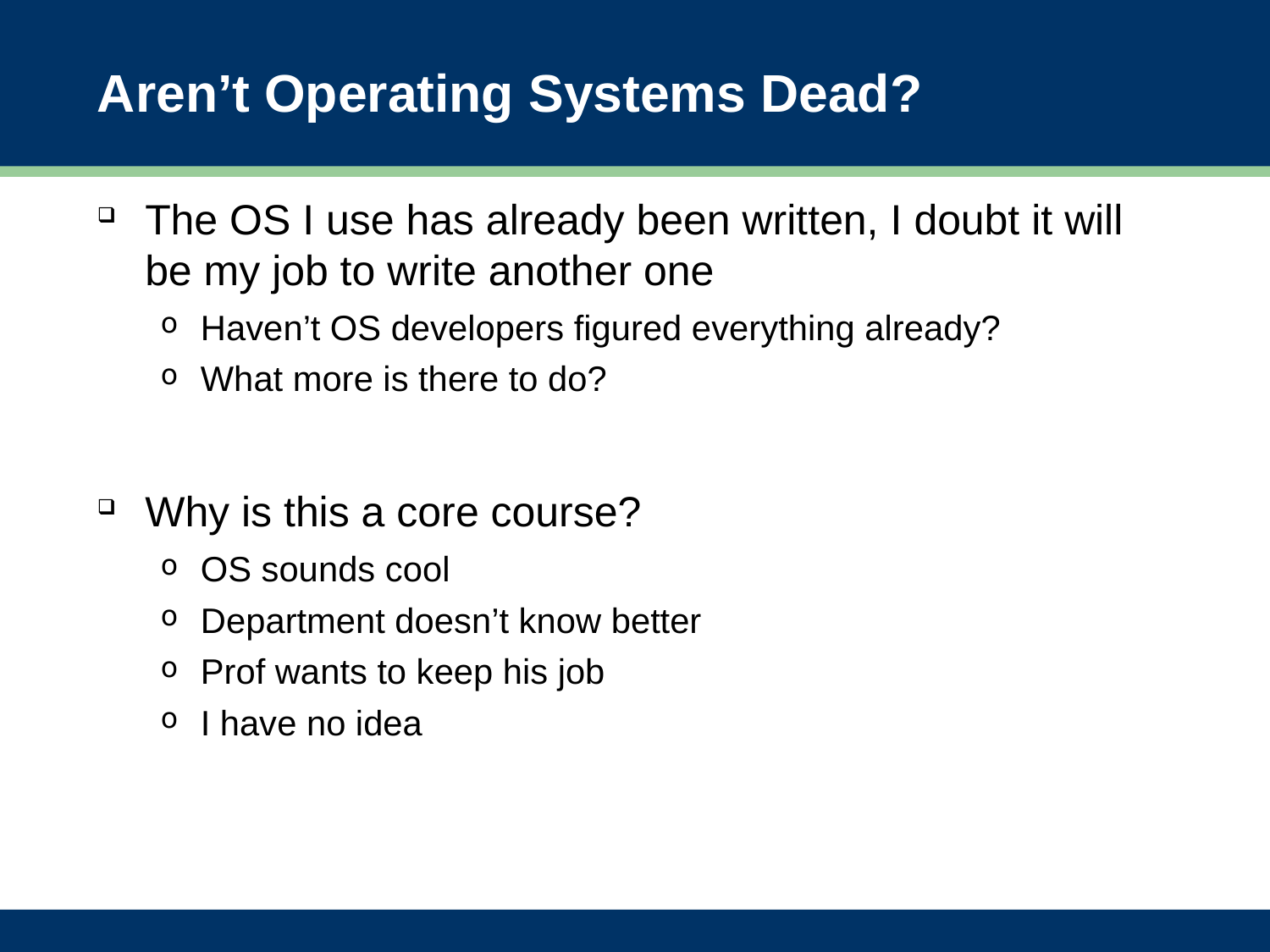

# Aren’t Operating Systems Dead?
The OS I use has already been written, I doubt it will be my job to write another one
Haven’t OS developers figured everything already?
What more is there to do?

Why is this a core course?
OS sounds cool
Department doesn’t know better
Prof wants to keep his job
I have no idea